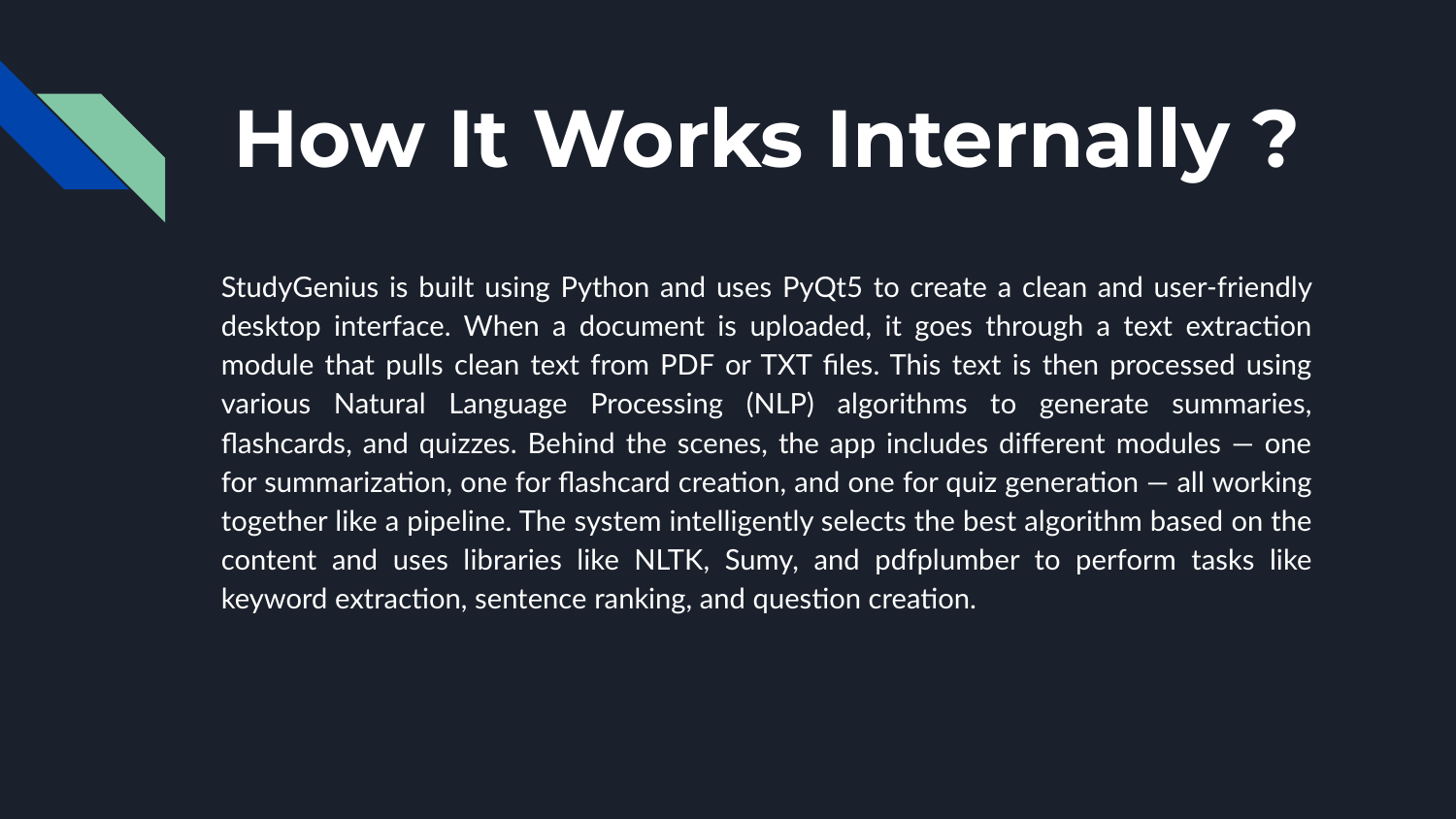

# How It Works Internally ?
StudyGenius is built using Python and uses PyQt5 to create a clean and user-friendly desktop interface. When a document is uploaded, it goes through a text extraction module that pulls clean text from PDF or TXT files. This text is then processed using various Natural Language Processing (NLP) algorithms to generate summaries, flashcards, and quizzes. Behind the scenes, the app includes different modules — one for summarization, one for flashcard creation, and one for quiz generation — all working together like a pipeline. The system intelligently selects the best algorithm based on the content and uses libraries like NLTK, Sumy, and pdfplumber to perform tasks like keyword extraction, sentence ranking, and question creation.